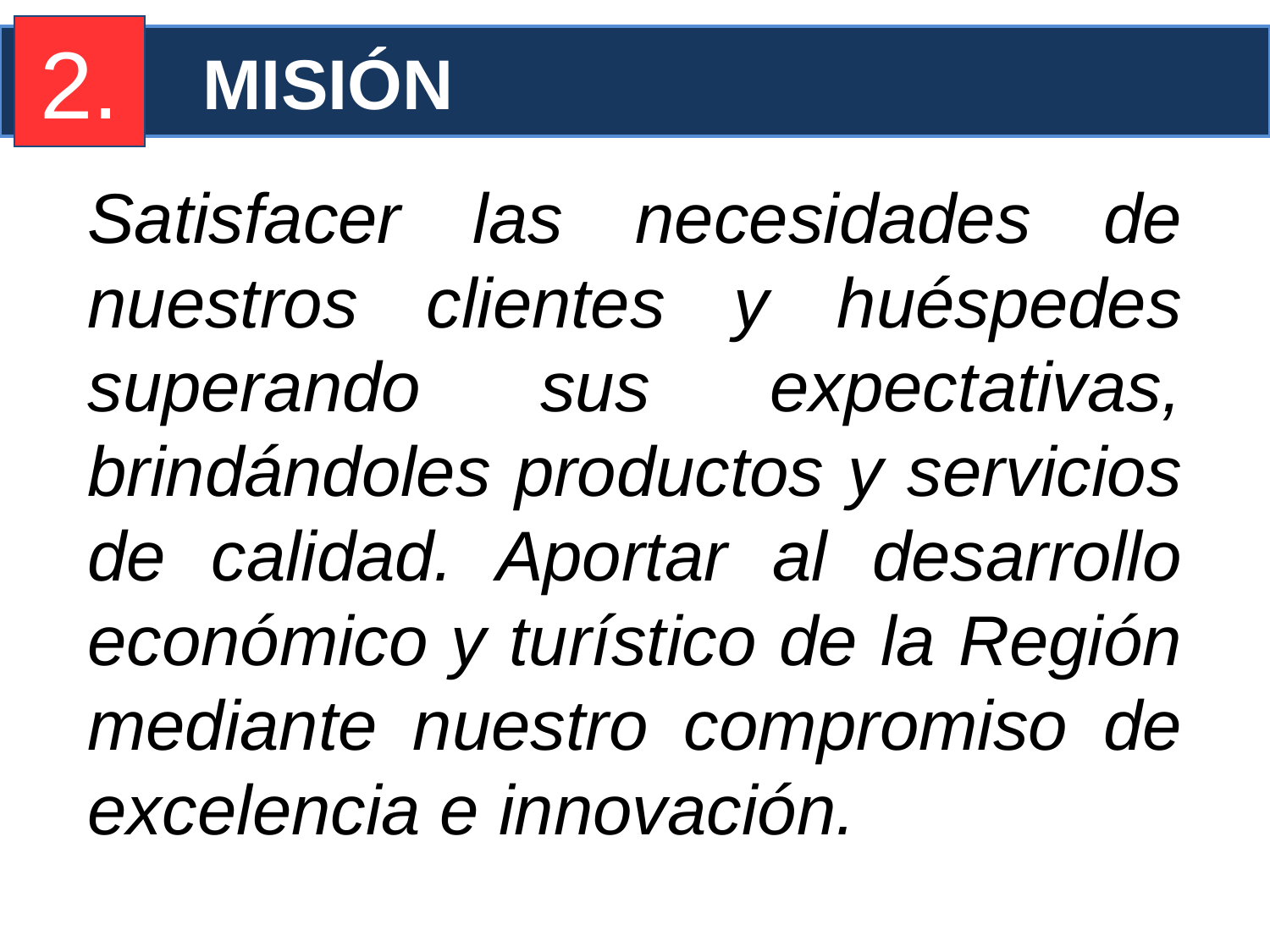

2.
Misión

Satisfacer las necesidades de nuestros clientes y huéspedes superando sus expectativas, brindándoles productos y servicios de calidad. Aportar al desarrollo económico y turístico de la Región mediante nuestro compromiso de excelencia e innovación.